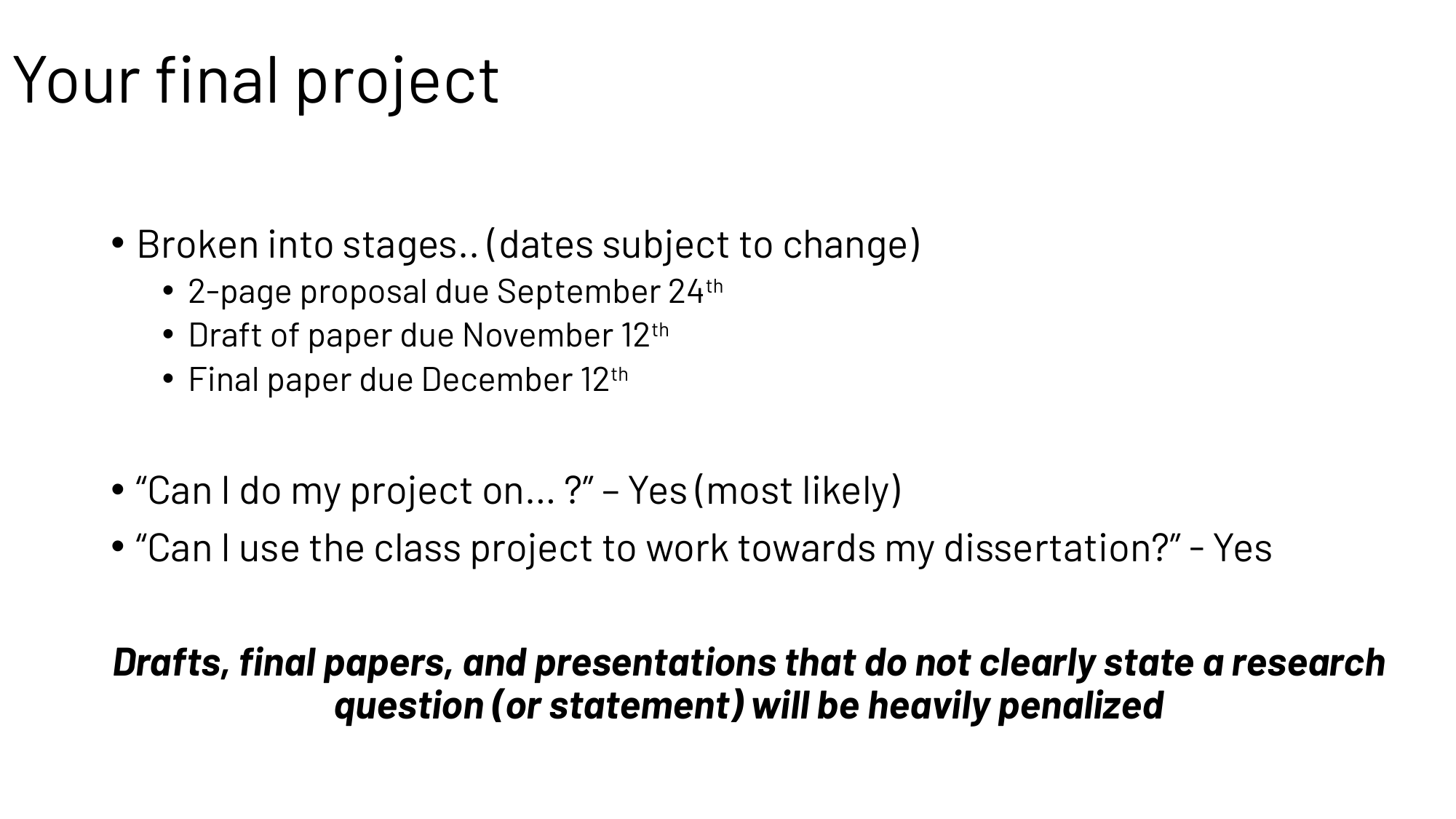

# Your final project
Broken into stages.. (dates subject to change)
2-page proposal due September 24th
Draft of paper due November 12th
Final paper due December 12th

“Can I do my project on… ?” – Yes (most likely)
“Can I use the class project to work towards my dissertation?” - Yes

Drafts, final papers, and presentations that do not clearly state a research question (or statement) will be heavily penalized